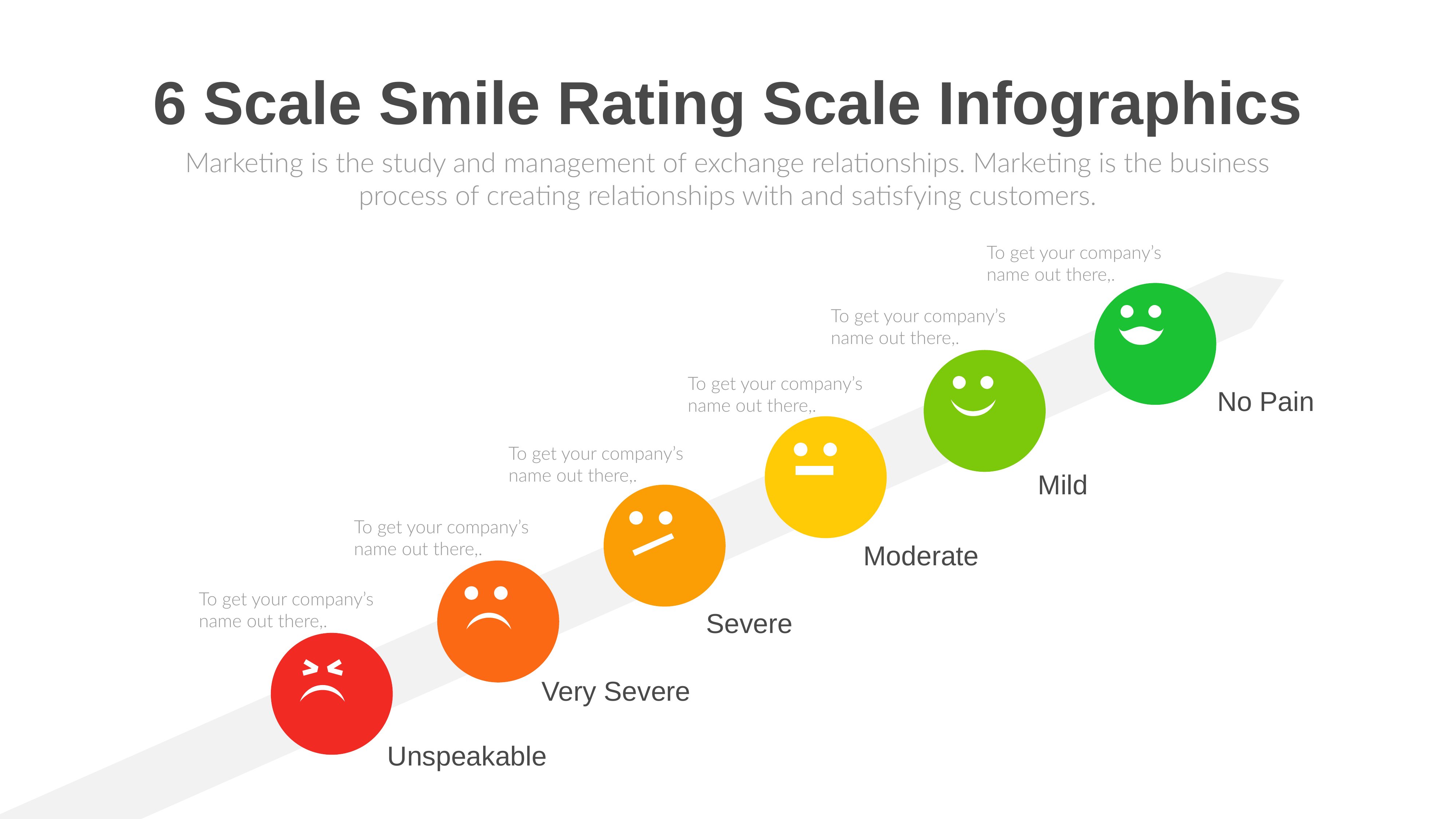

6 Scale Smile Rating Scale Infographics
Marketing is the study and management of exchange relationships. Marketing is the business process of creating relationships with and satisfying customers.
To get your company’s name out there,.

To get your company’s name out there,.

To get your company’s name out there,.

No Pain

To get your company’s name out there,.

Mild

To get your company’s name out there,.
Moderate

To get your company’s name out there,.

Severe

Very Severe
Unspeakable